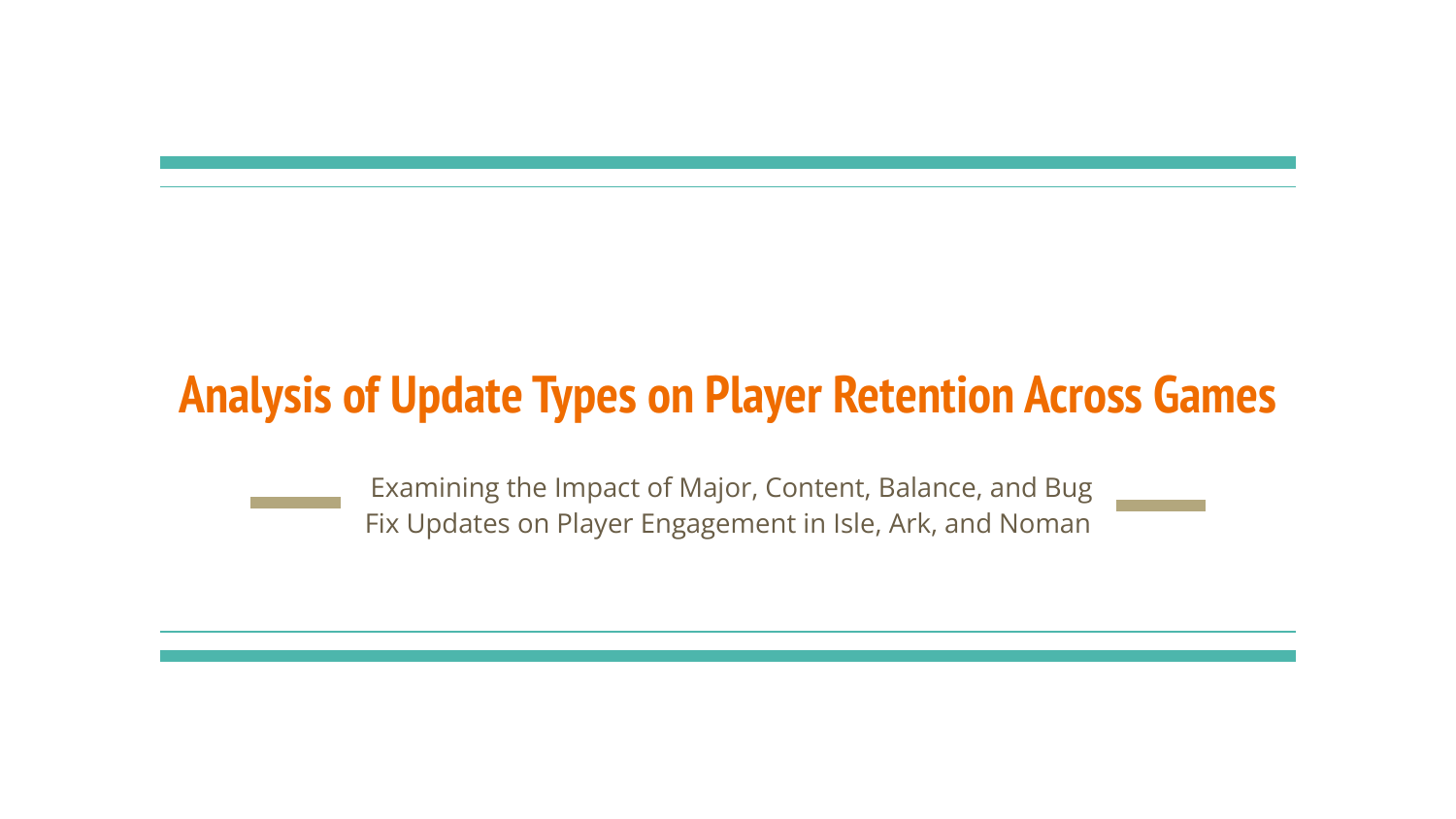

# Analysis of Update Types on Player Retention Across Games
 Examining the Impact of Major, Content, Balance, and Bug Fix Updates on Player Engagement in Isle, Ark, and Noman